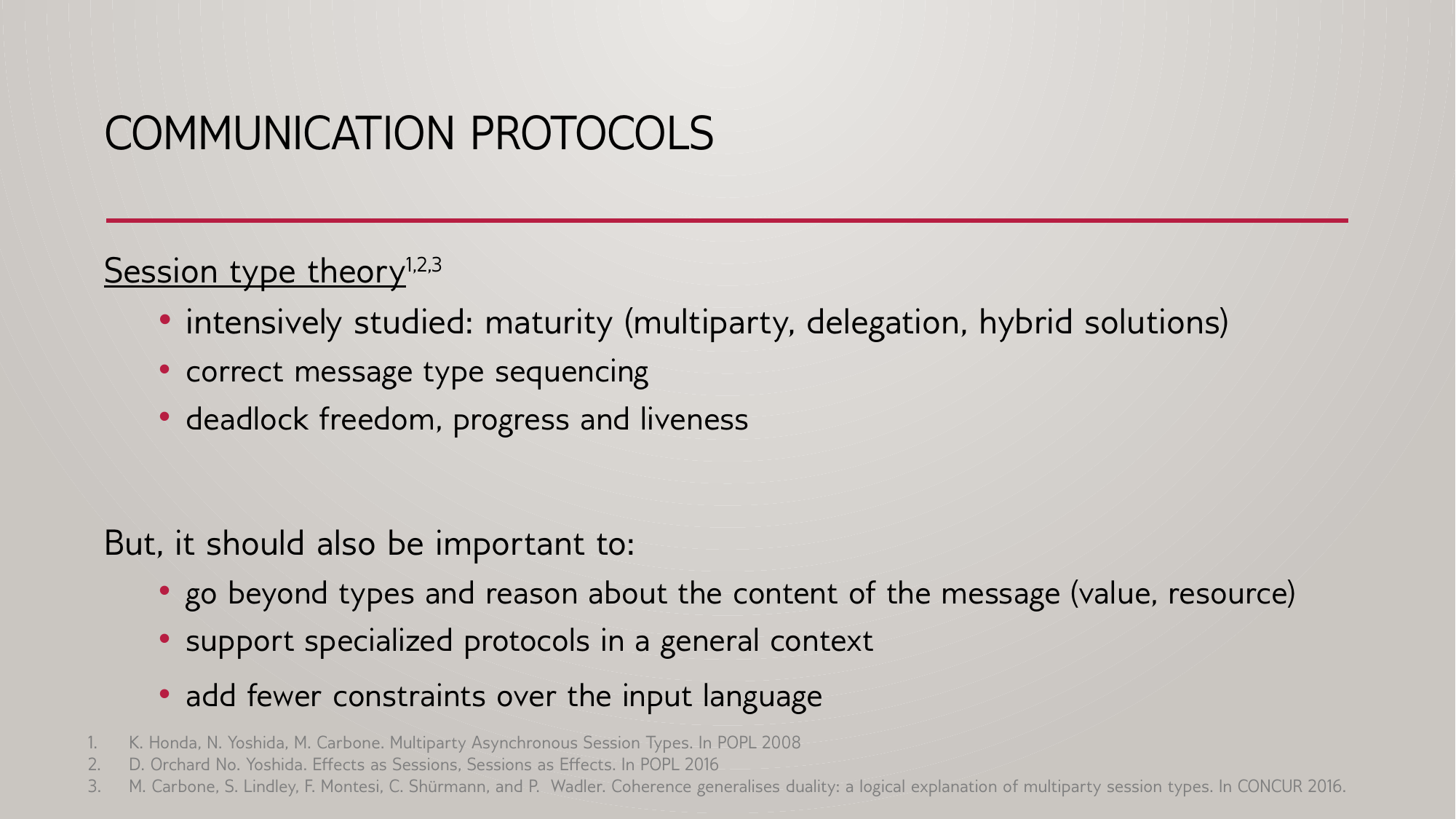

# Communication Protocols
Session type theory1,2,3
intensively studied: maturity (multiparty, delegation, hybrid solutions)
correct message type sequencing
deadlock freedom, progress and liveness

But, it should also be important to:
go beyond types and reason about the content of the message (value, resource)
support specialized protocols in a general context
add fewer constraints over the input language

K. Honda, N. Yoshida, M. Carbone. Multiparty Asynchronous Session Types. In POPL 2008
D. Orchard No. Yoshida. Effects as Sessions, Sessions as Effects. In POPL 2016
M. Carbone, S. Lindley, F. Montesi, C. Shürmann, and P.  Wadler. Coherence generalises duality: a logical explanation of multiparty session types. In CONCUR 2016.